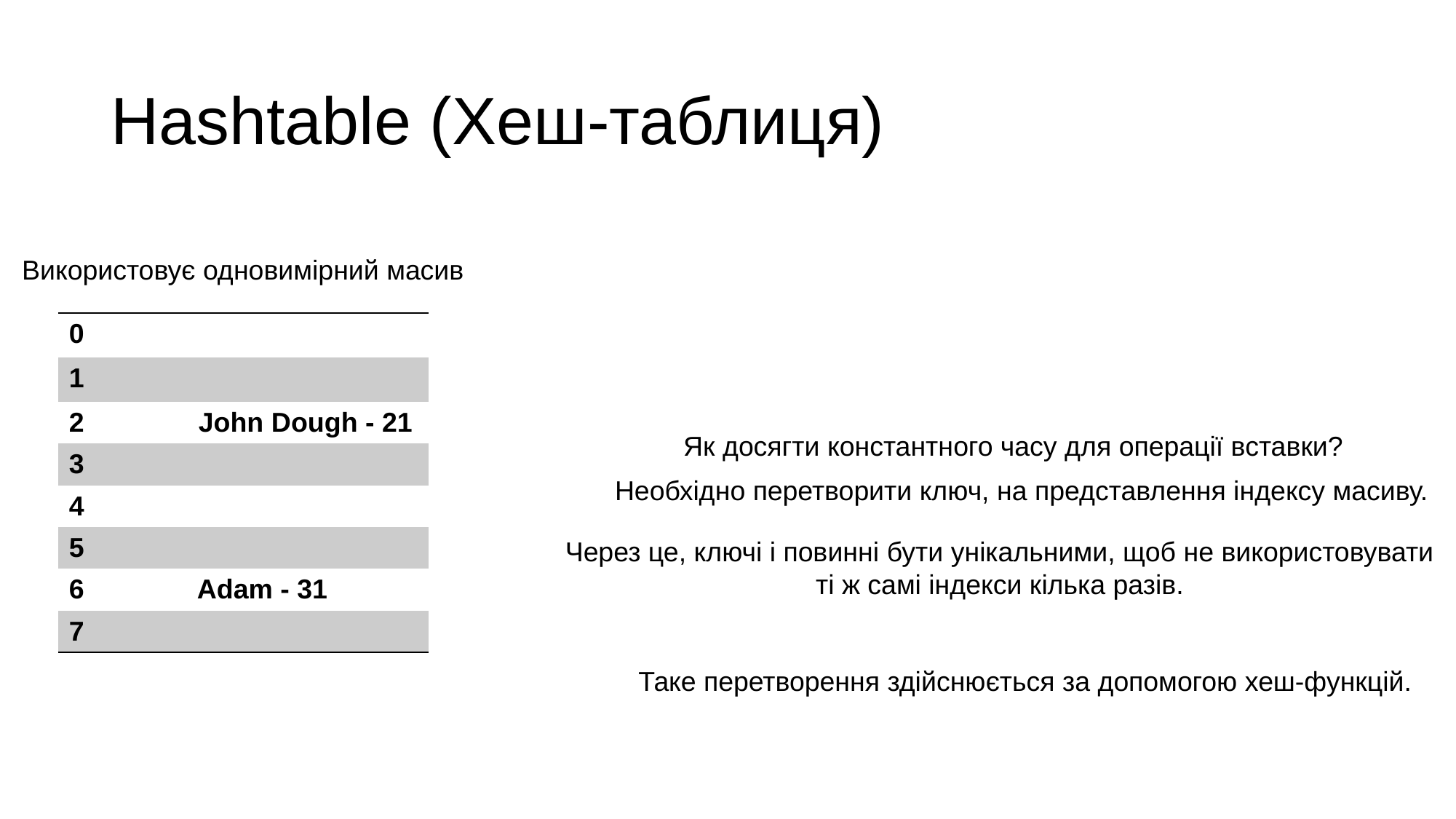

# Hashtable (Хеш-таблиця)
Використовує одновимірний масив
| 0 |
| --- |
| 1 |
| 2 John Dough - 21 |
| 3 |
| 4 |
| 5 |
| 6 Adam - 31 |
| 7 |
Як досягти константного часу для операції вставки?
Необхідно перетворити ключ, на представлення індексу масиву.
Через це, ключі і повинні бути унікальними, щоб не використовувати
ті ж самі індекси кілька разів.
Таке перетворення здійснюється за допомогою хеш-функцій.